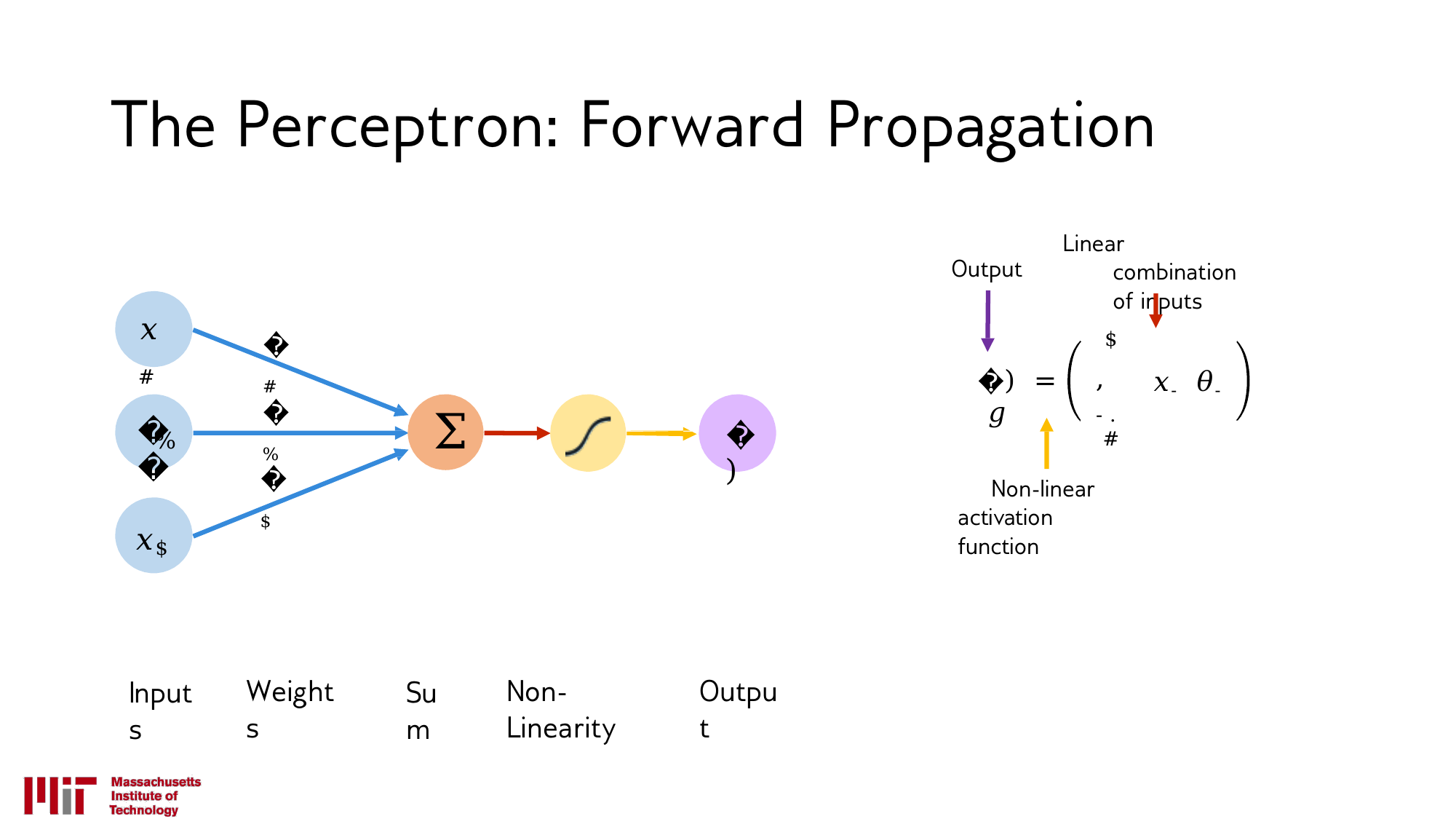

# The Perceptron: Forward Propagation
Linear combination of inputs
Output

𝑥#
�#
$

,

- . #

�)  =  𝑔
𝑥-	𝜃-
�%

Σ

𝑥
�)

%

�$
Non-linear activation function

𝑥$
Weights
Non-Linearity
Output
Sum
Inputs